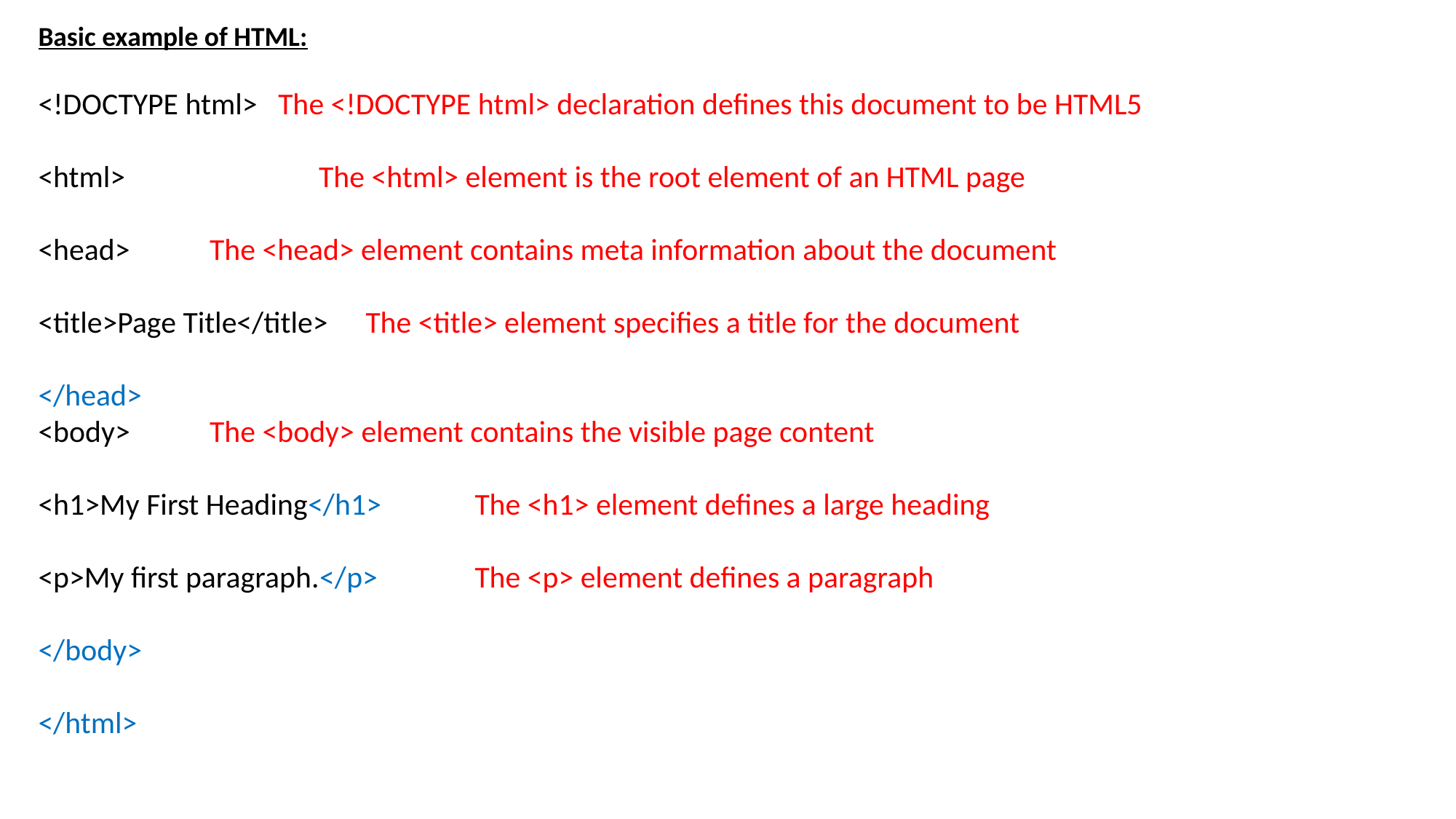

Basic example of HTML:

<!DOCTYPE html>   The <!DOCTYPE html> declaration defines this document to be HTML5

<html>		         The <html> element is the root element of an HTML page

<head> 	         The <head> element contains meta information about the document

<title>Page Title</title>	The <title> element specifies a title for the document

</head>
<body>	         The <body> element contains the visible page content

<h1>My First Heading</h1>	The <h1> element defines a large heading

<p>My first paragraph.</p>	The <p> element defines a paragraph

</body>

</html>